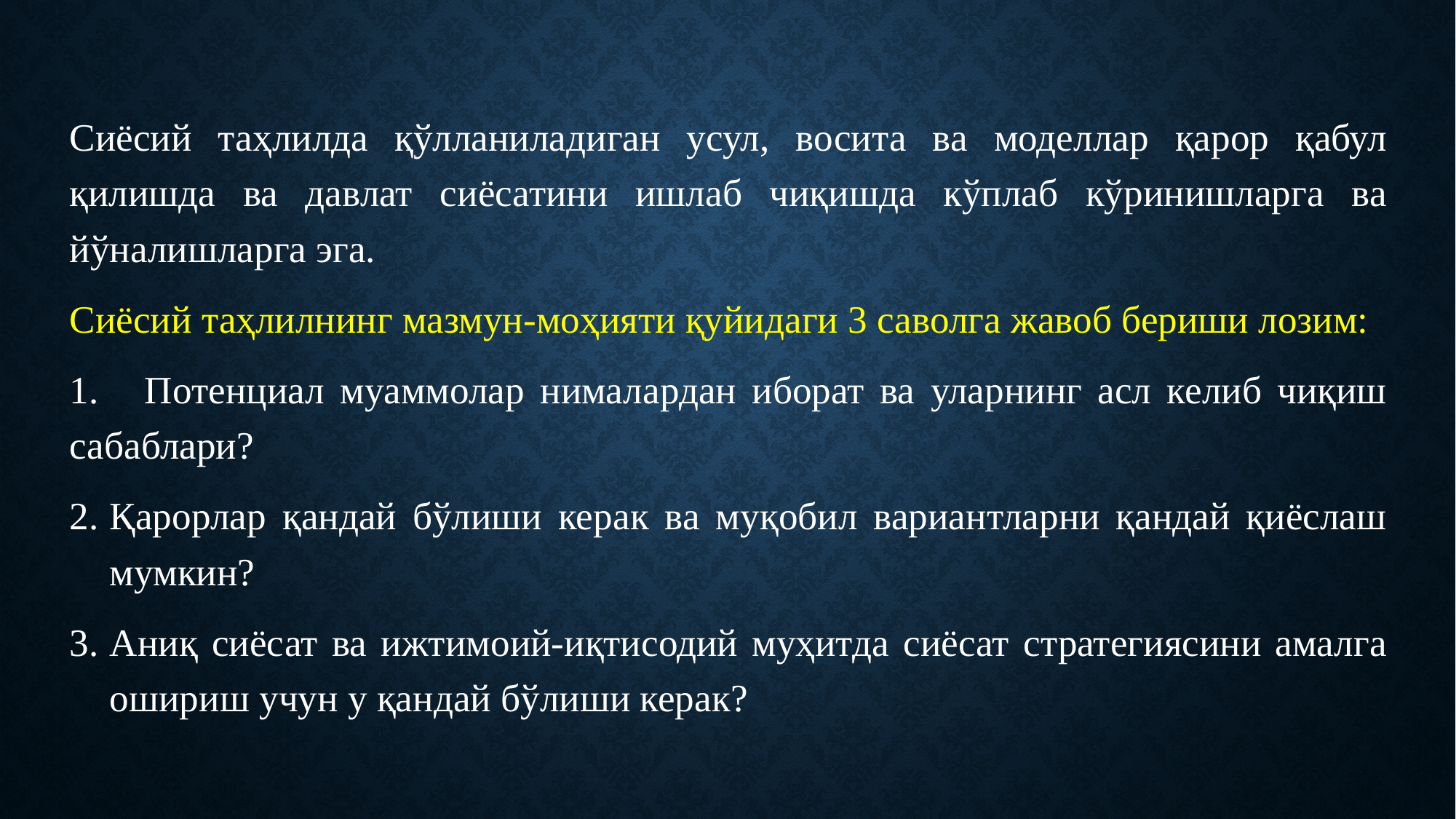

#
Сиёсий таҳлилда қўлланиладиган усул, восита ва моделлар қарор қабул қилишда ва давлат сиёсатини ишлаб чиқишда кўплаб кўринишларга ва йўналишларга эга.
Сиёсий таҳлилнинг мазмун-моҳияти қуйидаги 3 саволга жавоб бериши лозим:
   Потенциал муаммолар нималардан иборат ва уларнинг асл келиб чиқиш сабаблари?
Қарорлар қандай бўлиши керак ва муқобил вариантларни қандай қиёслаш мумкин?
Аниқ сиёсат ва ижтимоий-иқтисодий муҳитда сиёсат стратегиясини амалга ошириш учун у қандай бўлиши керак?